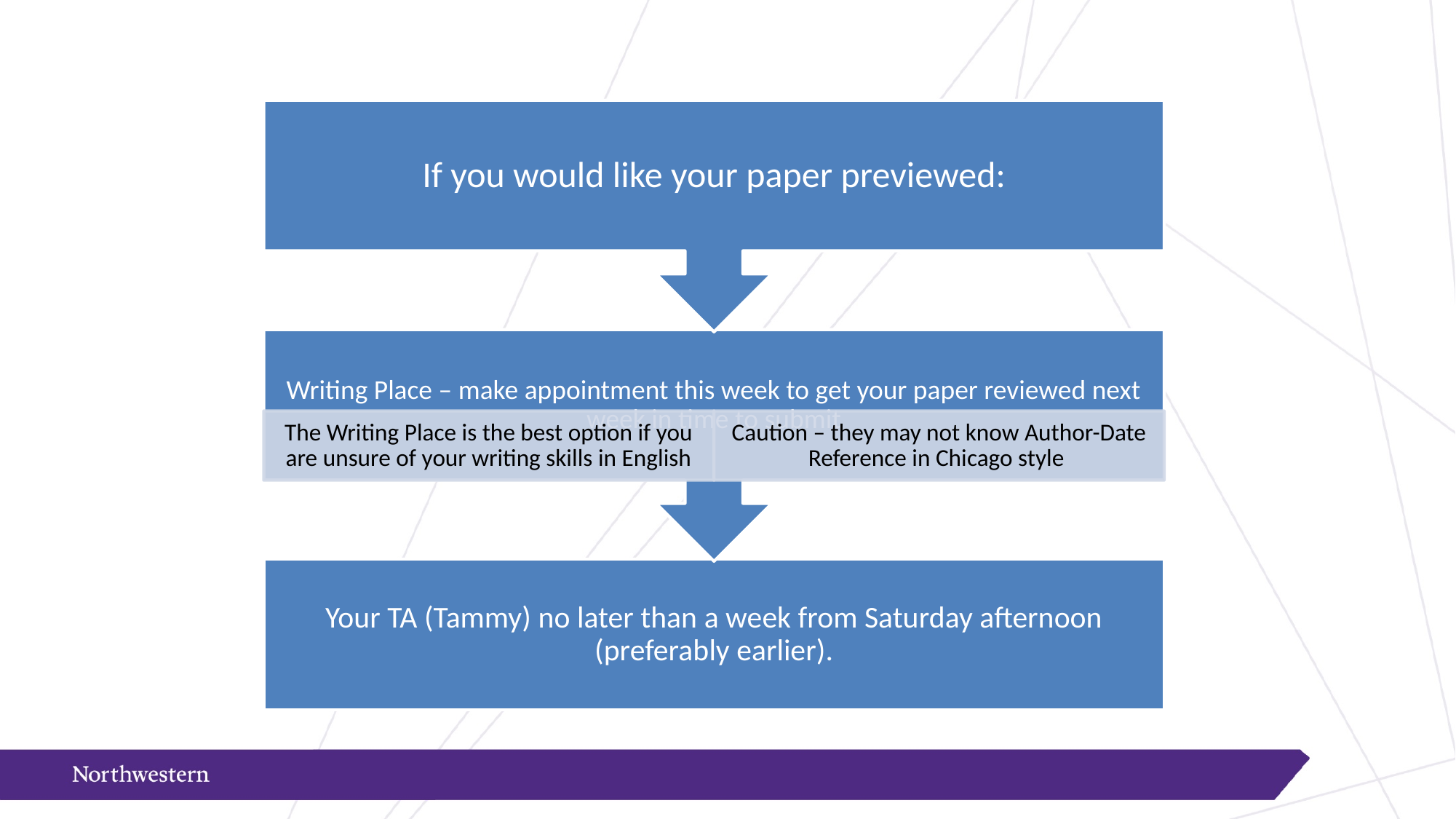

Your TA (Tammy) no later than a week from Saturday afternoon (preferably earlier).
Writing Place – make appointment this week to get your paper reviewed next week in time to submit
The Writing Place is the best option if you are unsure of your writing skills in English
Caution – they may not know Author-Date Reference in Chicago style
If you would like your paper previewed: